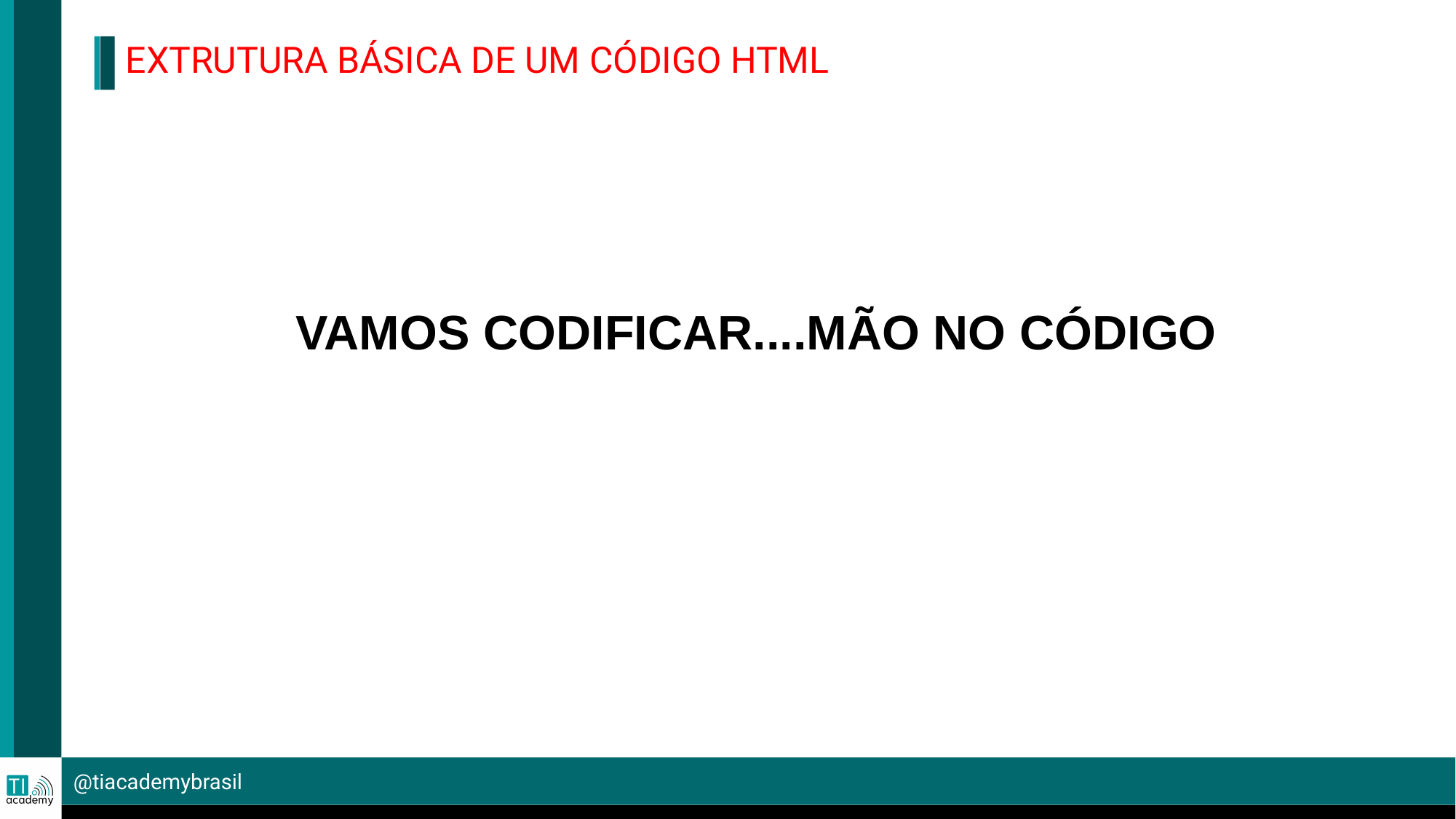

EXTRUTURA BÁSICA DE UM CÓDIGO HTML
VAMOS CODIFICAR....MÃO NO CÓDIGO